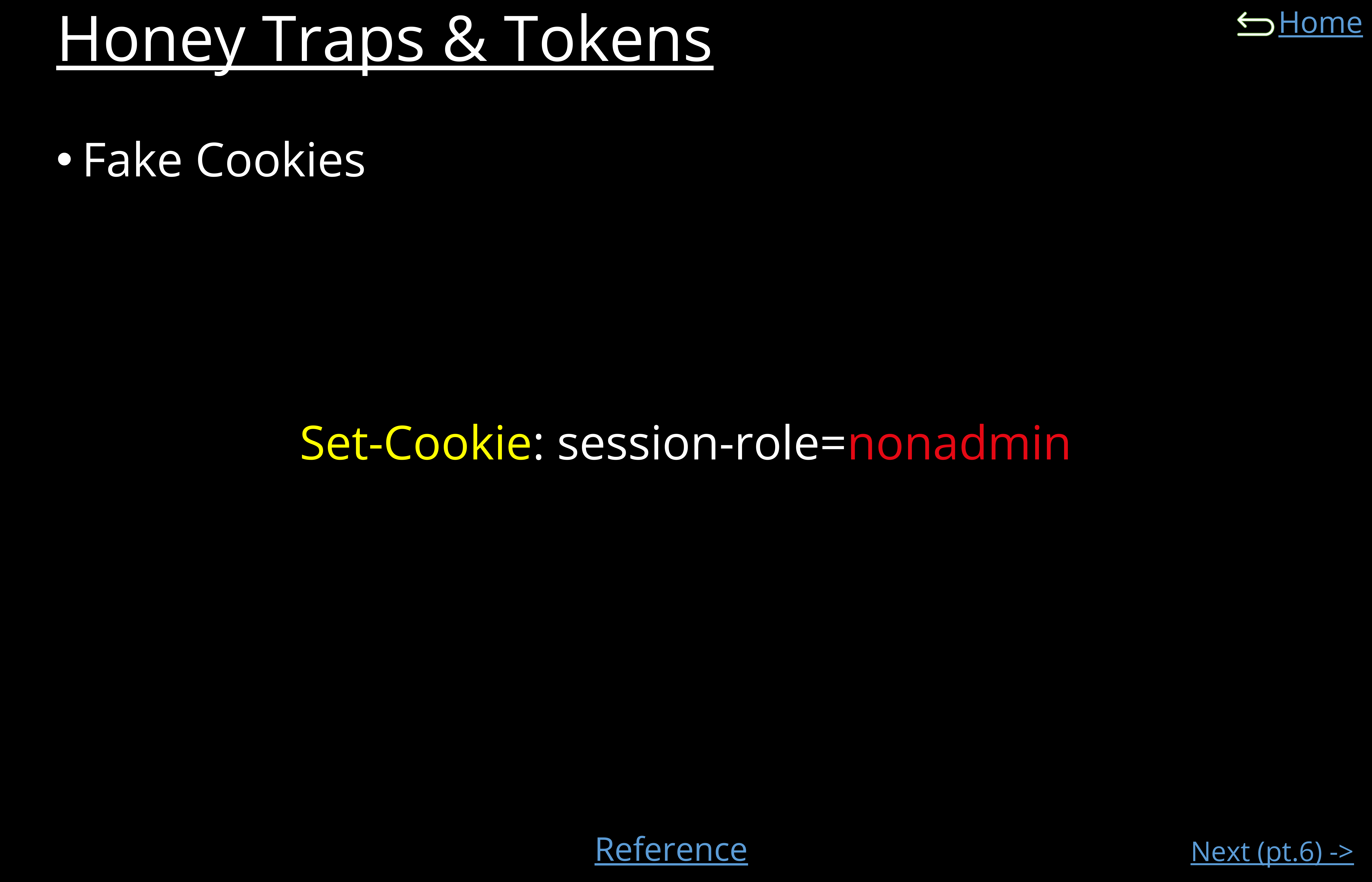

# Honey Traps & Tokens
Fake Cookies

Set-Cookie: session-role=nonadmin
Reference
Next (pt.6) ->